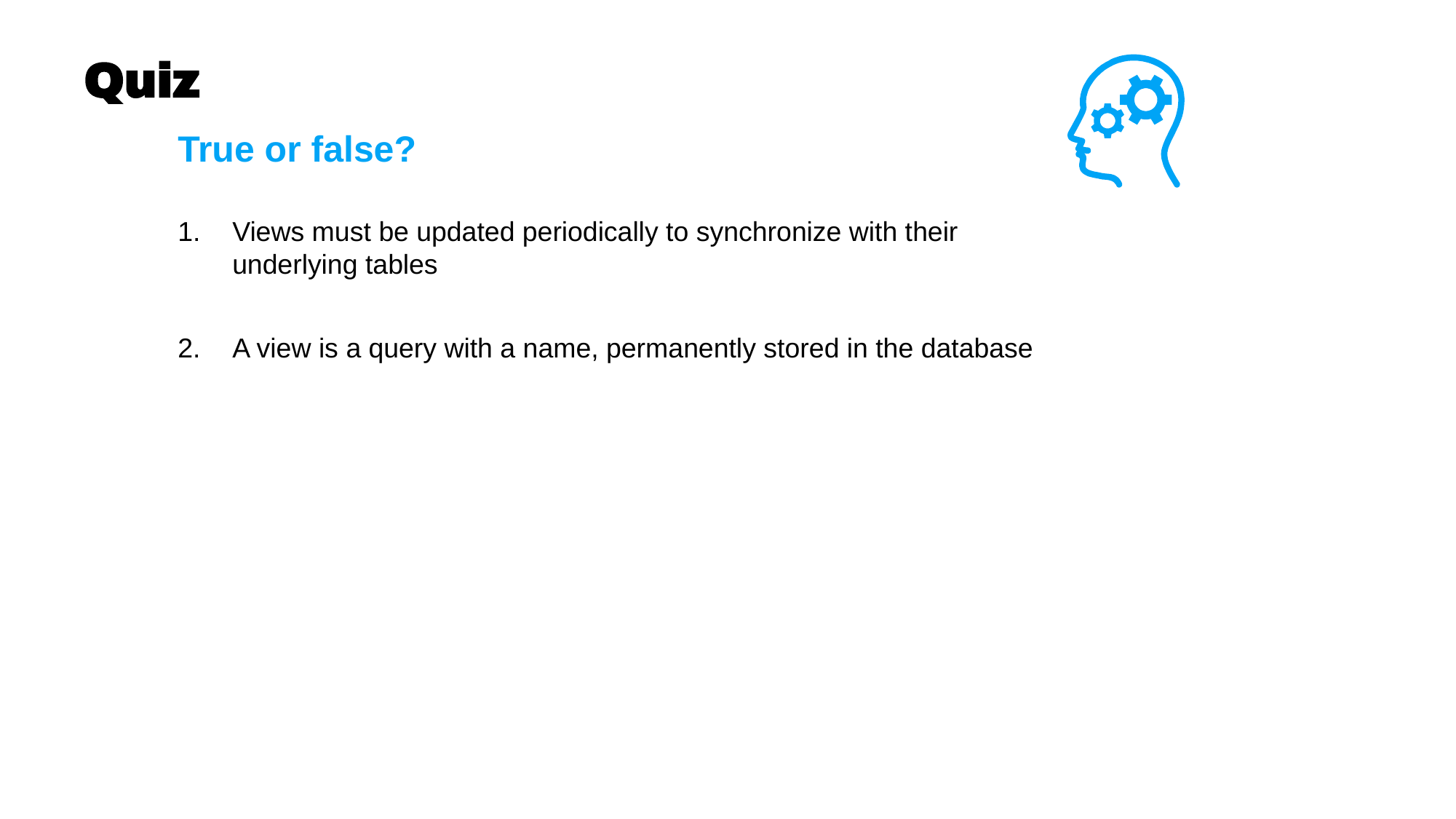

# Quiz

True or false?
Views must be updated periodically to synchronize with their underlying tables

A view is a query with a name, permanently stored in the database